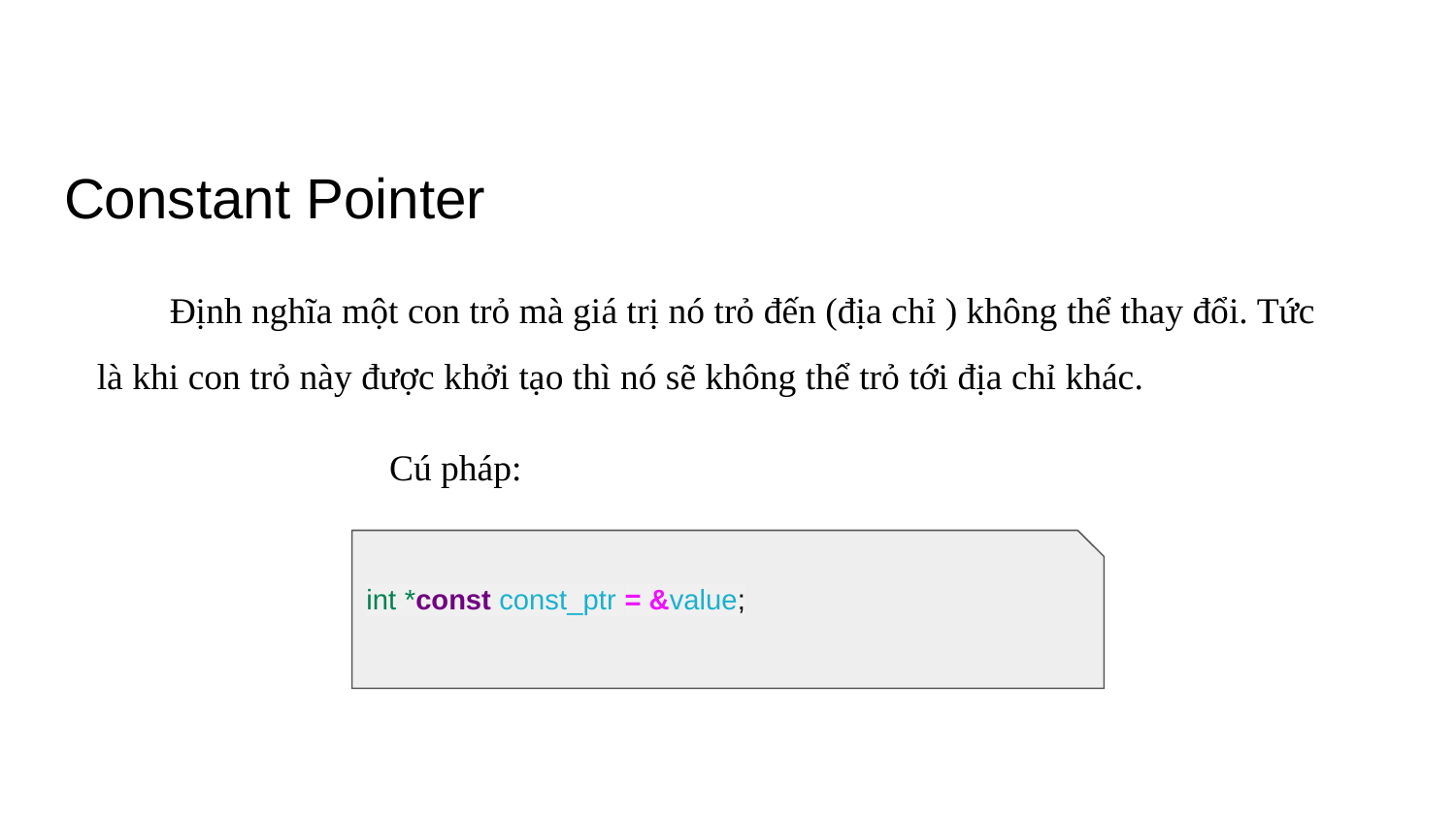

# Constant Pointer
Định nghĩa một con trỏ mà giá trị nó trỏ đến (địa chỉ ) không thể thay đổi. Tức là khi con trỏ này được khởi tạo thì nó sẽ không thể trỏ tới địa chỉ khác.
Cú pháp:
int *const const_ptr = &value;